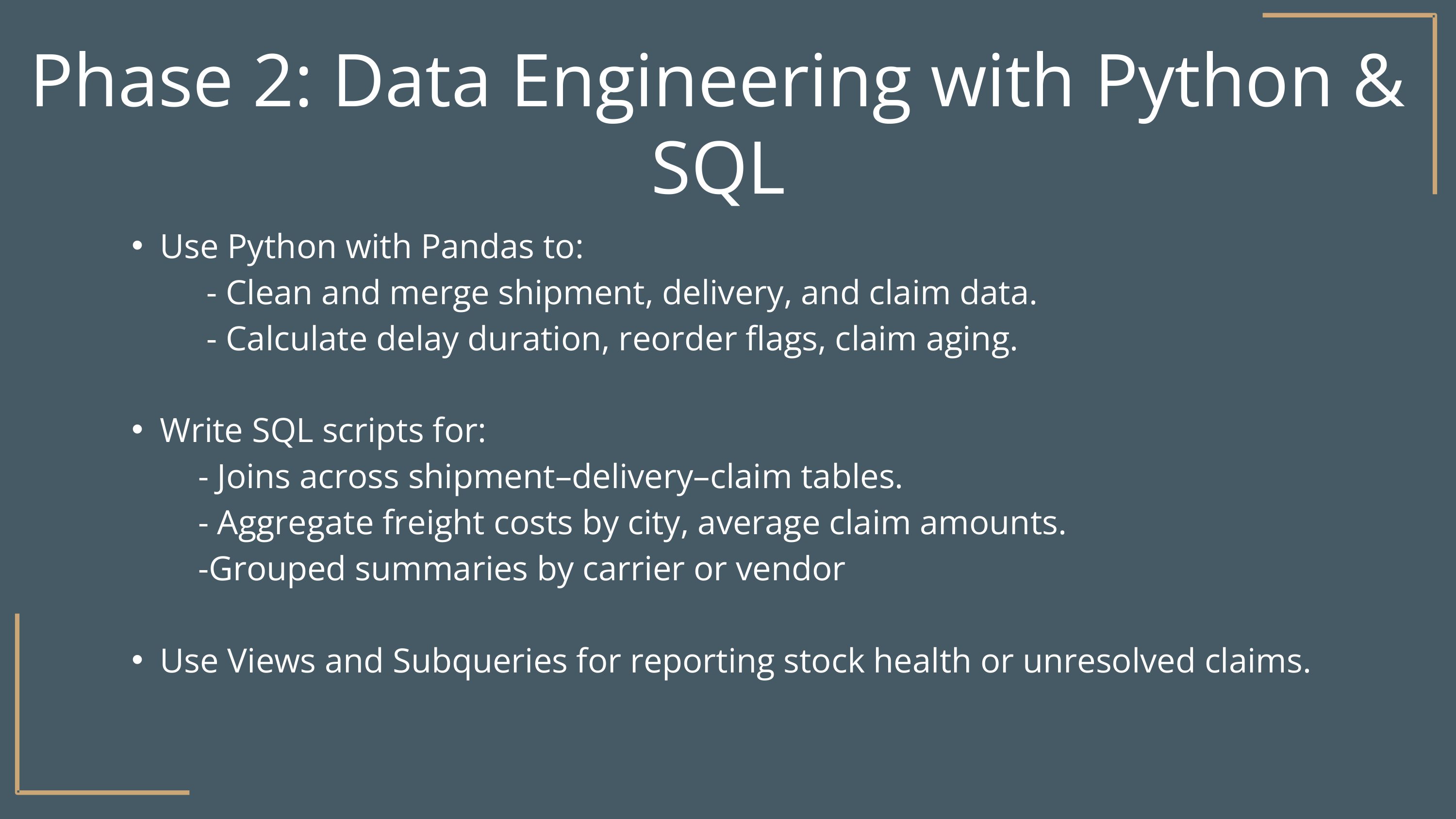

Phase 2: Data Engineering with Python & SQL

Use Python with Pandas to:
            - Clean and merge shipment, delivery, and claim data.
            - Calculate delay duration, reorder flags, claim aging.

Write SQL scripts for:
           - Joins across shipment–delivery–claim tables.
           - Aggregate freight costs by city, average claim amounts.
           -Grouped summaries by carrier or vendor

Use Views and Subqueries for reporting stock health or unresolved claims.